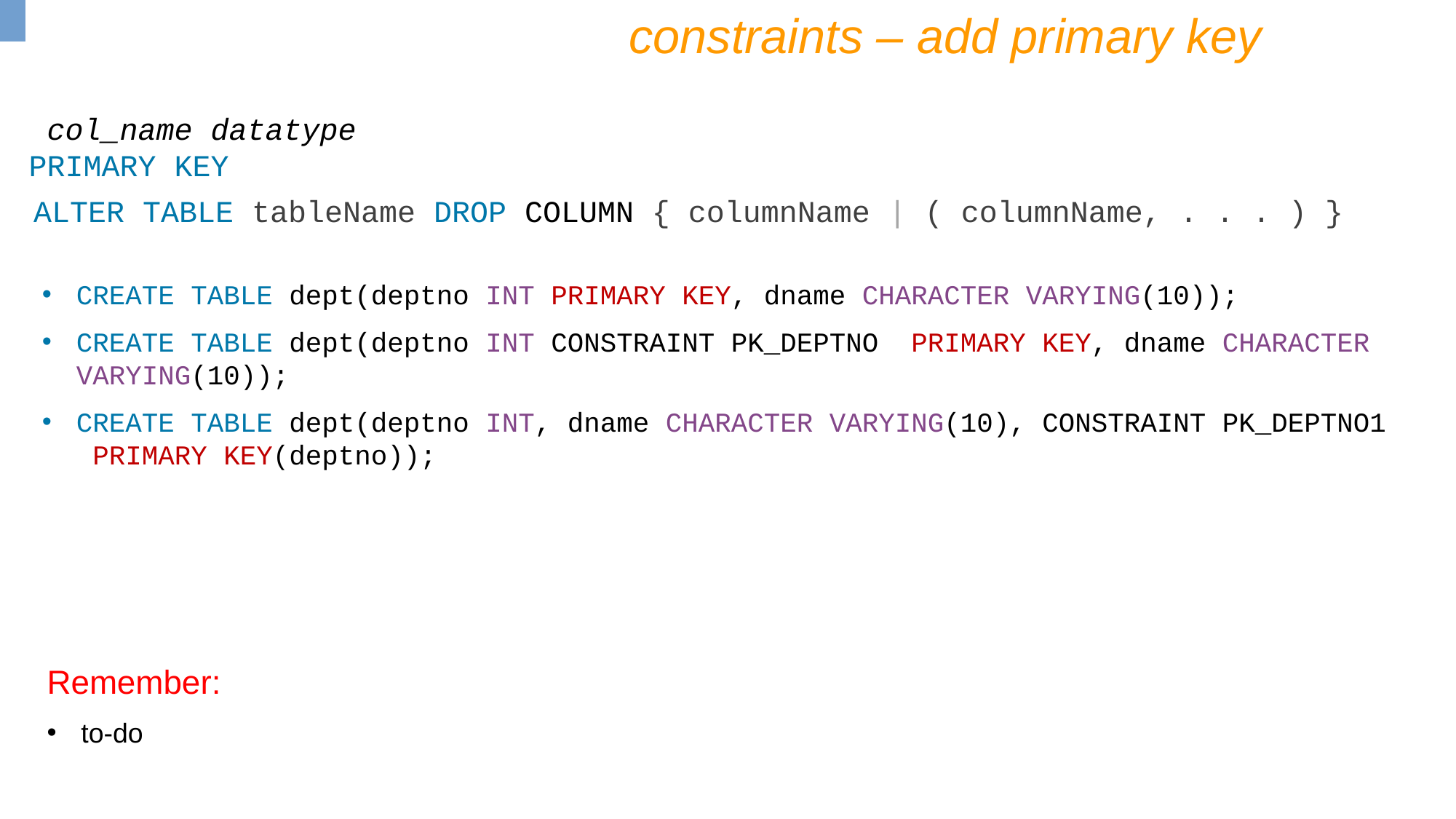

constraints – add primary key
 col_name datatype PRIMARY KEY
ALTER TABLE tableName DROP COLUMN { columnName | ( columnName, . . . ) }
CREATE TABLE dept(deptno INT PRIMARY KEY, dname CHARACTER VARYING(10));

CREATE TABLE dept(deptno INT CONSTRAINT PK_DEPTNO  PRIMARY KEY, dname CHARACTER VARYING(10));

CREATE TABLE dept(deptno INT, dname CHARACTER VARYING(10), CONSTRAINT PK_DEPTNO1  PRIMARY KEY(deptno));
Remember:

to-do